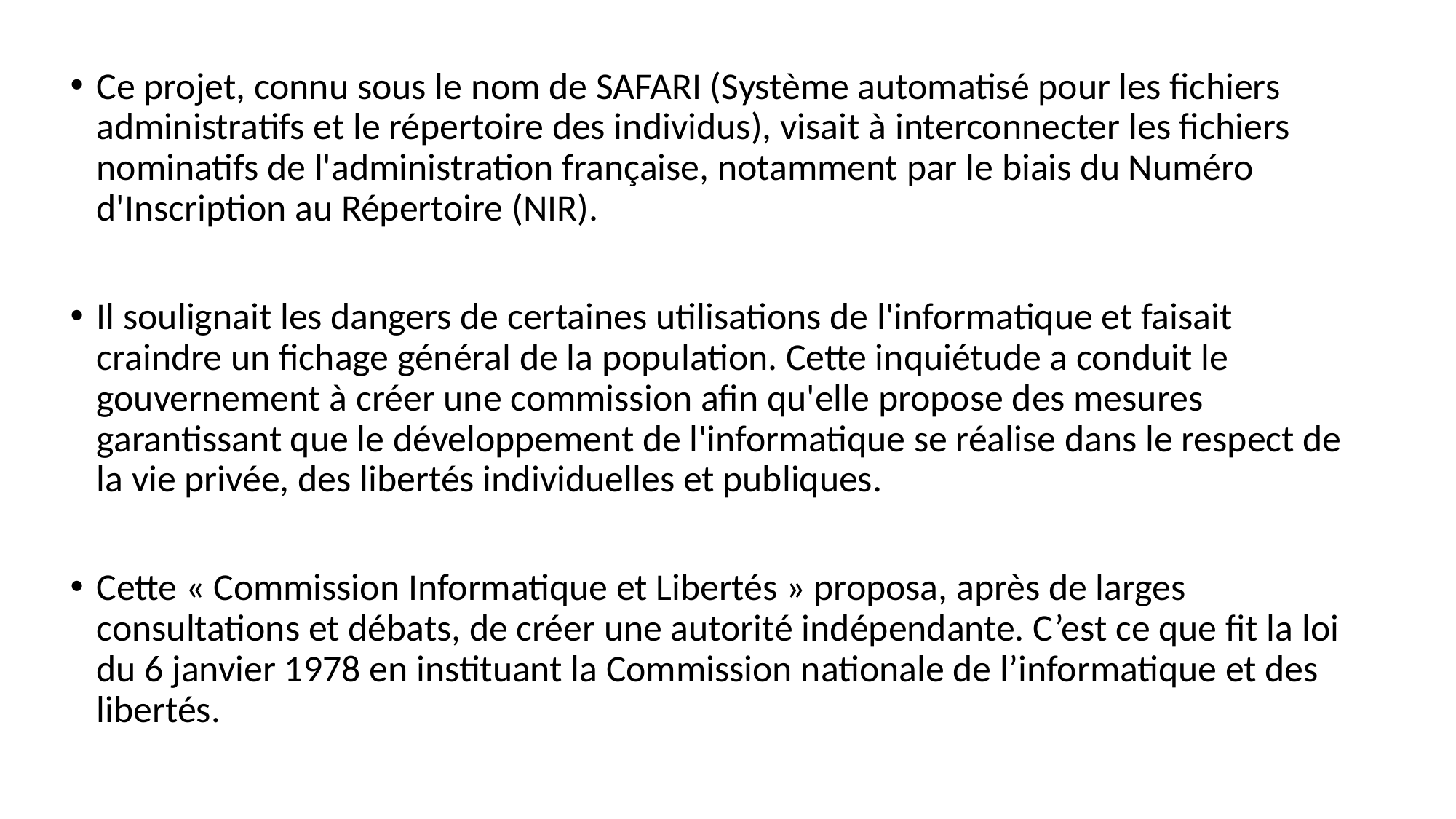

Ce projet, connu sous le nom de SAFARI (Système automatisé pour les fichiers administratifs et le répertoire des individus), visait à interconnecter les fichiers nominatifs de l'administration française, notamment par le biais du Numéro d'Inscription au Répertoire (NIR).

Il soulignait les dangers de certaines utilisations de l'informatique et faisait craindre un fichage général de la population. Cette inquiétude a conduit le gouvernement à créer une commission afin qu'elle propose des mesures garantissant que le développement de l'informatique se réalise dans le respect de la vie privée, des libertés individuelles et publiques.

Cette « Commission Informatique et Libertés » proposa, après de larges consultations et débats, de créer une autorité indépendante. C’est ce que fit la loi du 6 janvier 1978 en instituant la Commission nationale de l’informatique et des libertés.